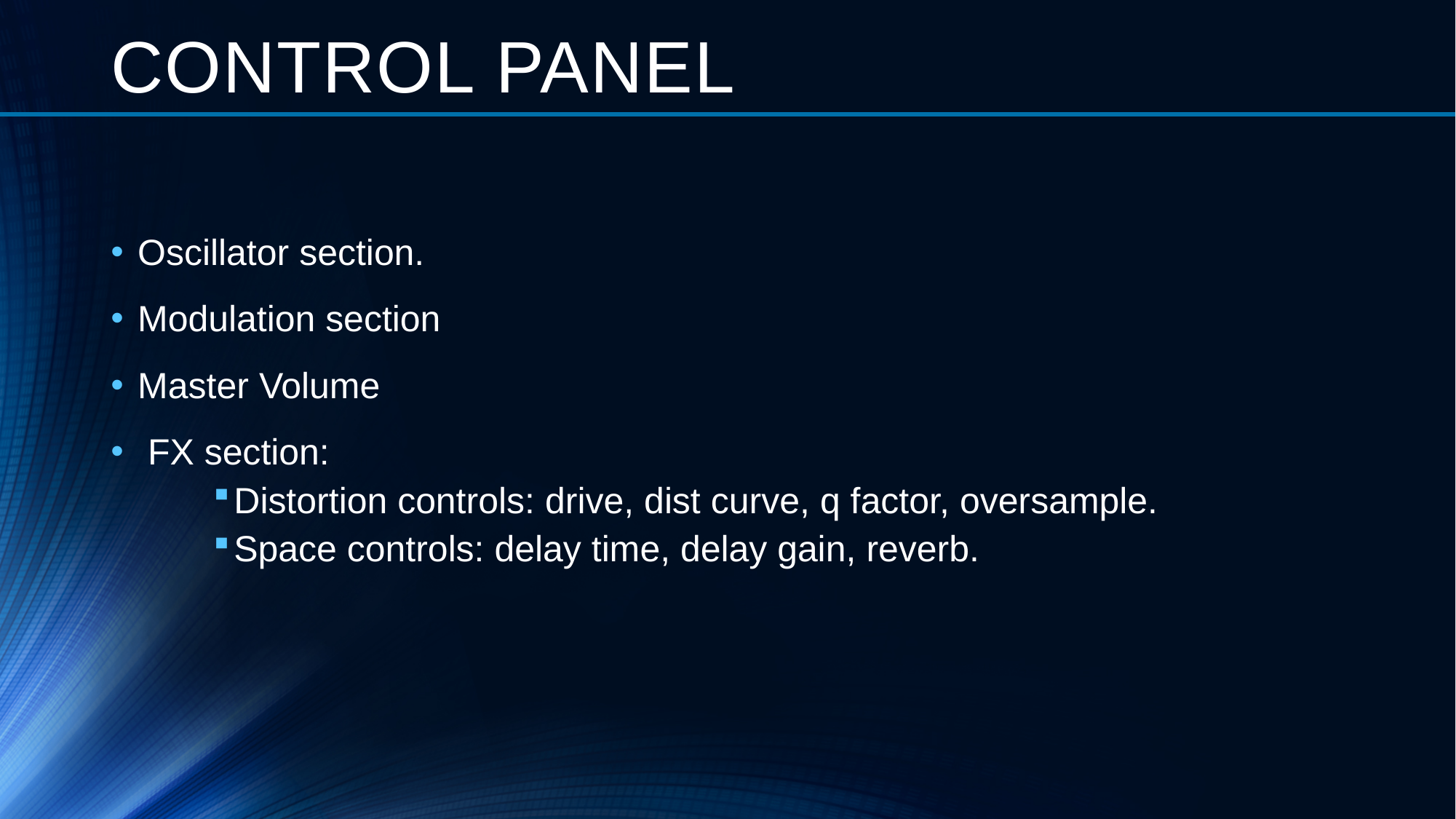

CONTROL PANEL
Oscillator section.
Modulation section
Master Volume
 FX section:
Distortion controls: drive, dist curve, q factor, oversample.
Space controls: delay time, delay gain, reverb.